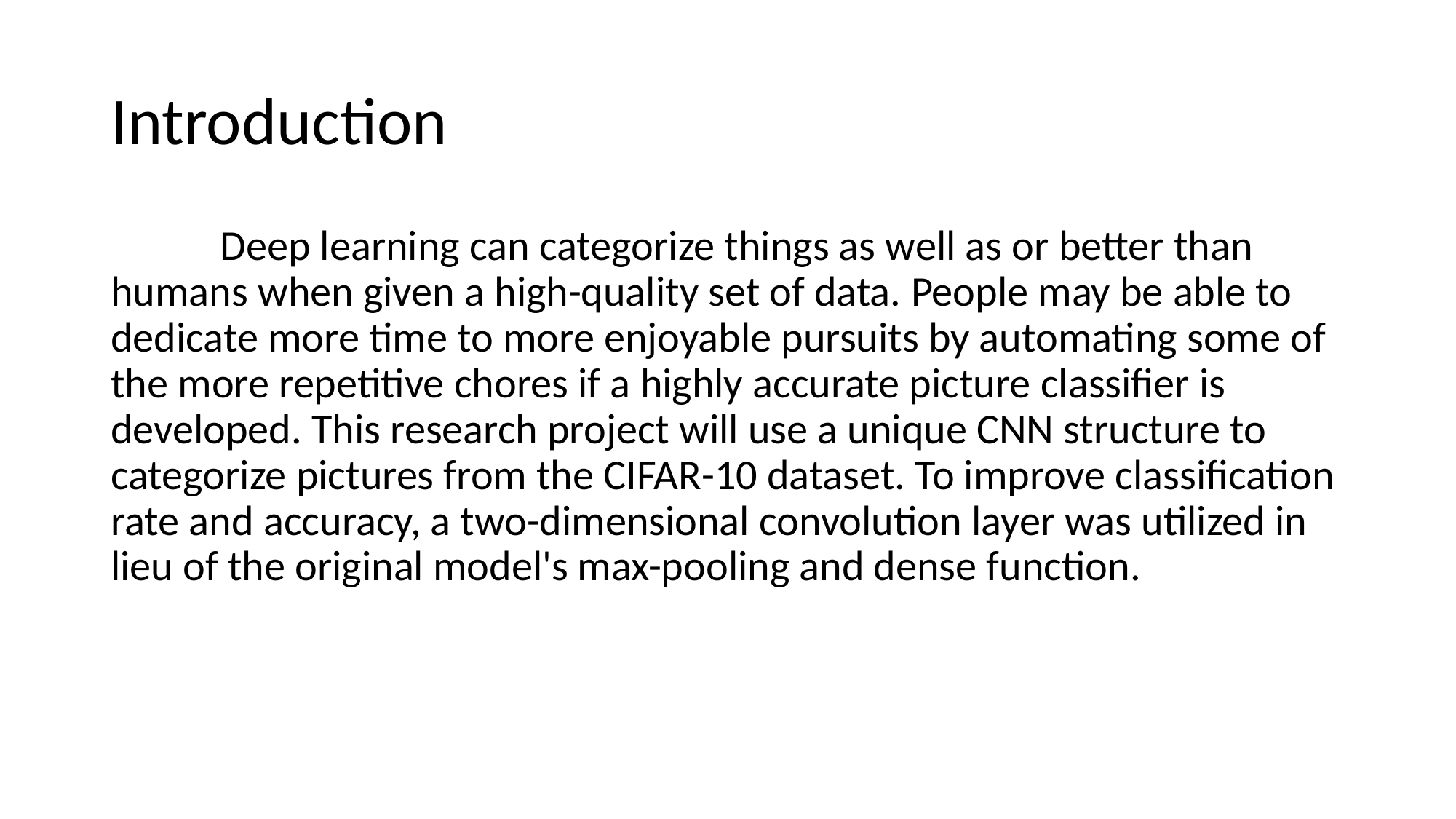

# Introduction
	Deep learning can categorize things as well as or better than humans when given a high-quality set of data. People may be able to dedicate more time to more enjoyable pursuits by automating some of the more repetitive chores if a highly accurate picture classifier is developed. This research project will use a unique CNN structure to categorize pictures from the CIFAR-10 dataset. To improve classification rate and accuracy, a two-dimensional convolution layer was utilized in lieu of the original model's max-pooling and dense function.